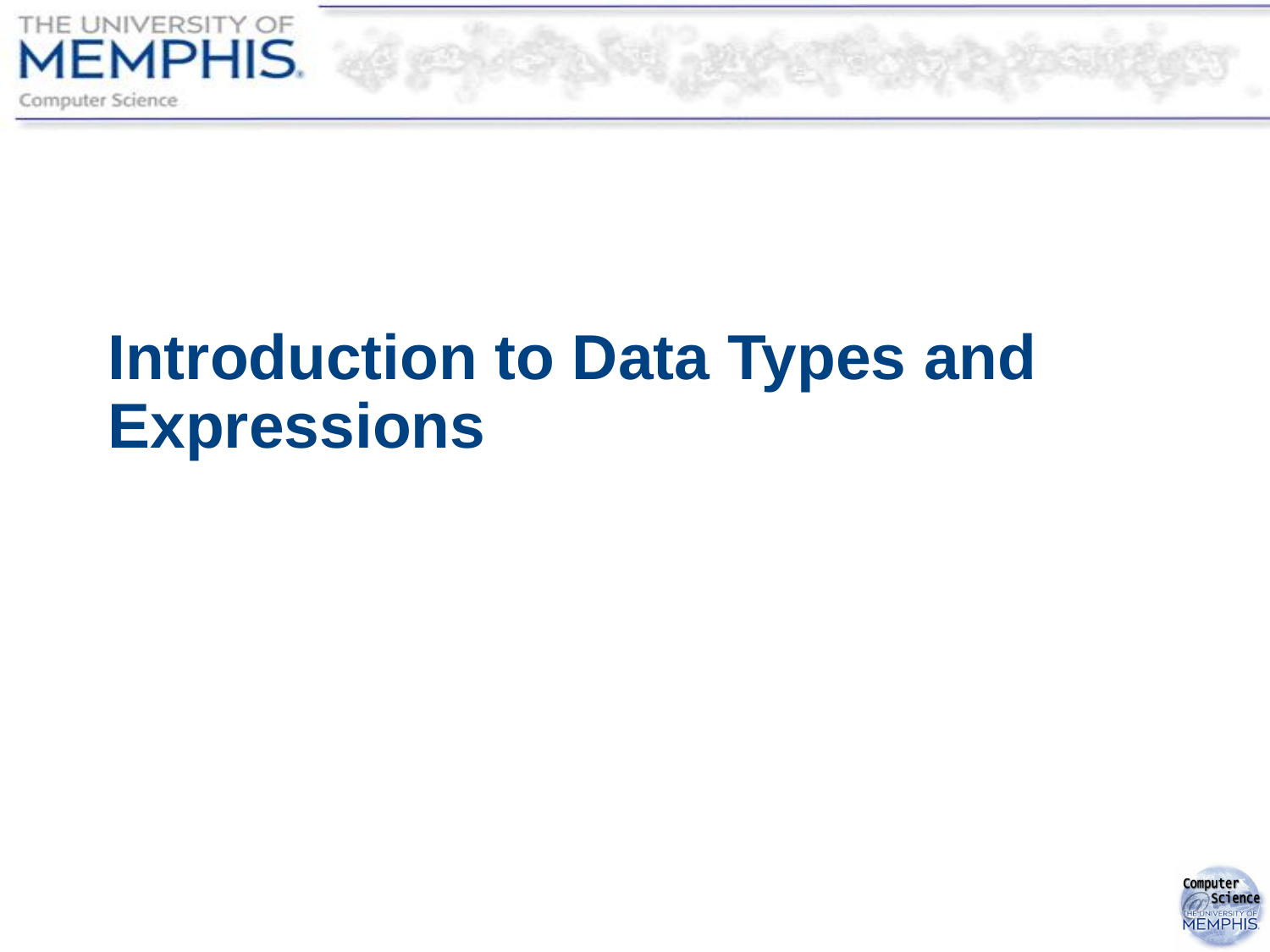

# Introduction to Data Types and Expressions